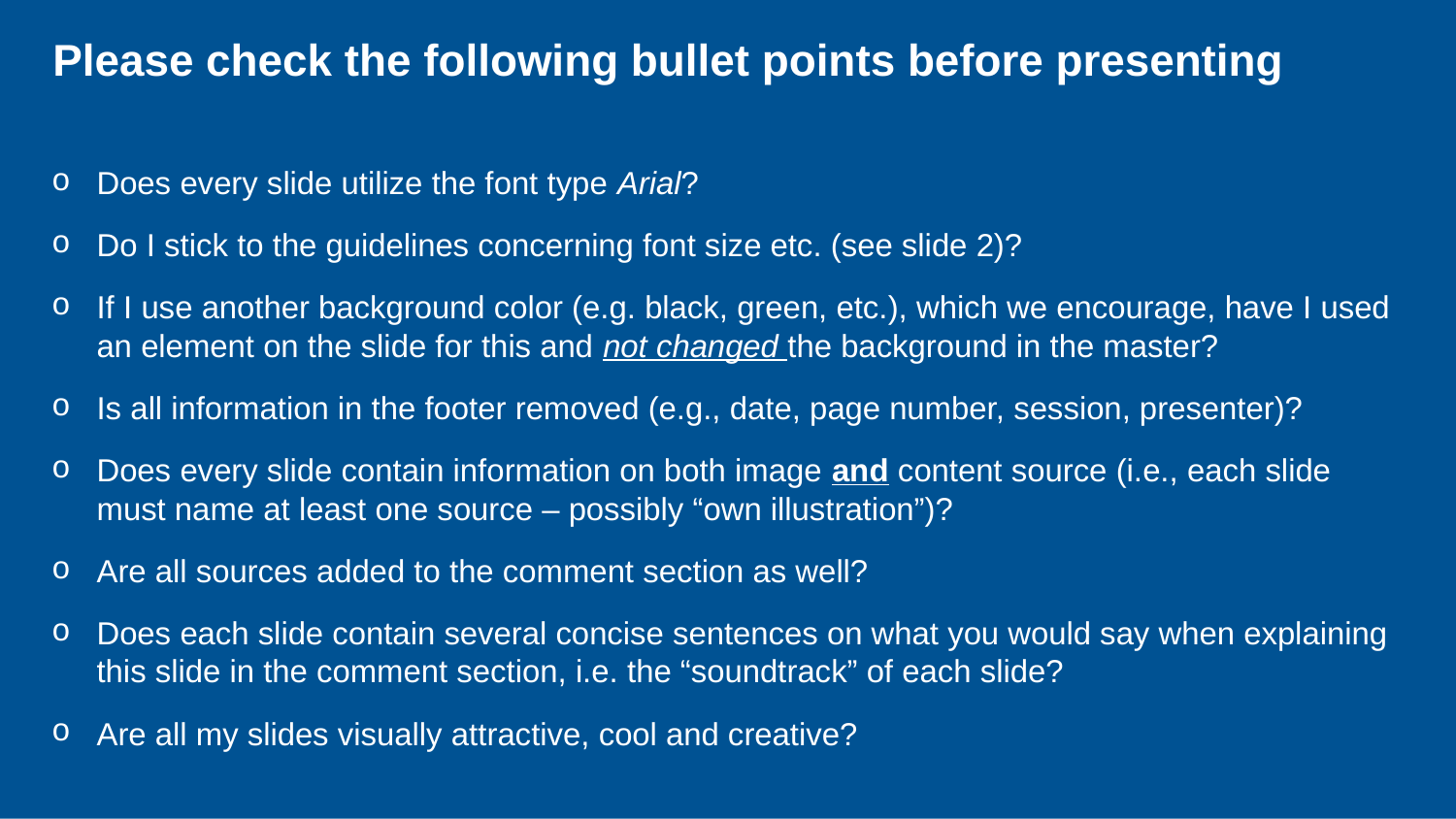

Please check the following bullet points before presenting
Does every slide utilize the font type Arial?
Do I stick to the guidelines concerning font size etc. (see slide 2)?
If I use another background color (e.g. black, green, etc.), which we encourage, have I used an element on the slide for this and not changed the background in the master?
Is all information in the footer removed (e.g., date, page number, session, presenter)?
Does every slide contain information on both image and content source (i.e., each slide must name at least one source – possibly “own illustration”)?
Are all sources added to the comment section as well?
Does each slide contain several concise sentences on what you would say when explaining this slide in the comment section, i.e. the “soundtrack” of each slide?
Are all my slides visually attractive, cool and creative?